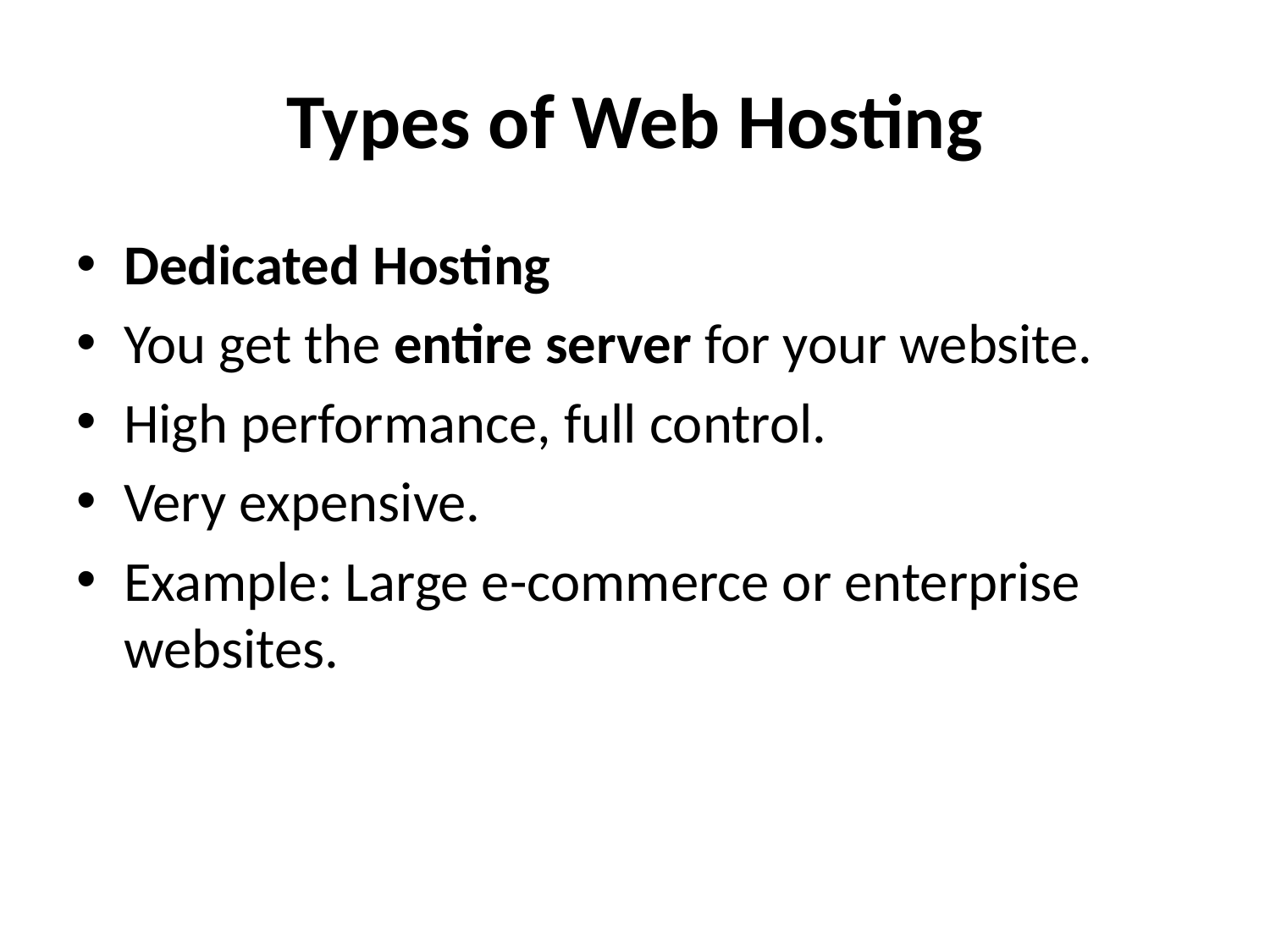

# Types of Web Hosting
Dedicated Hosting
You get the entire server for your website.
High performance, full control.
Very expensive.
Example: Large e-commerce or enterprise websites.